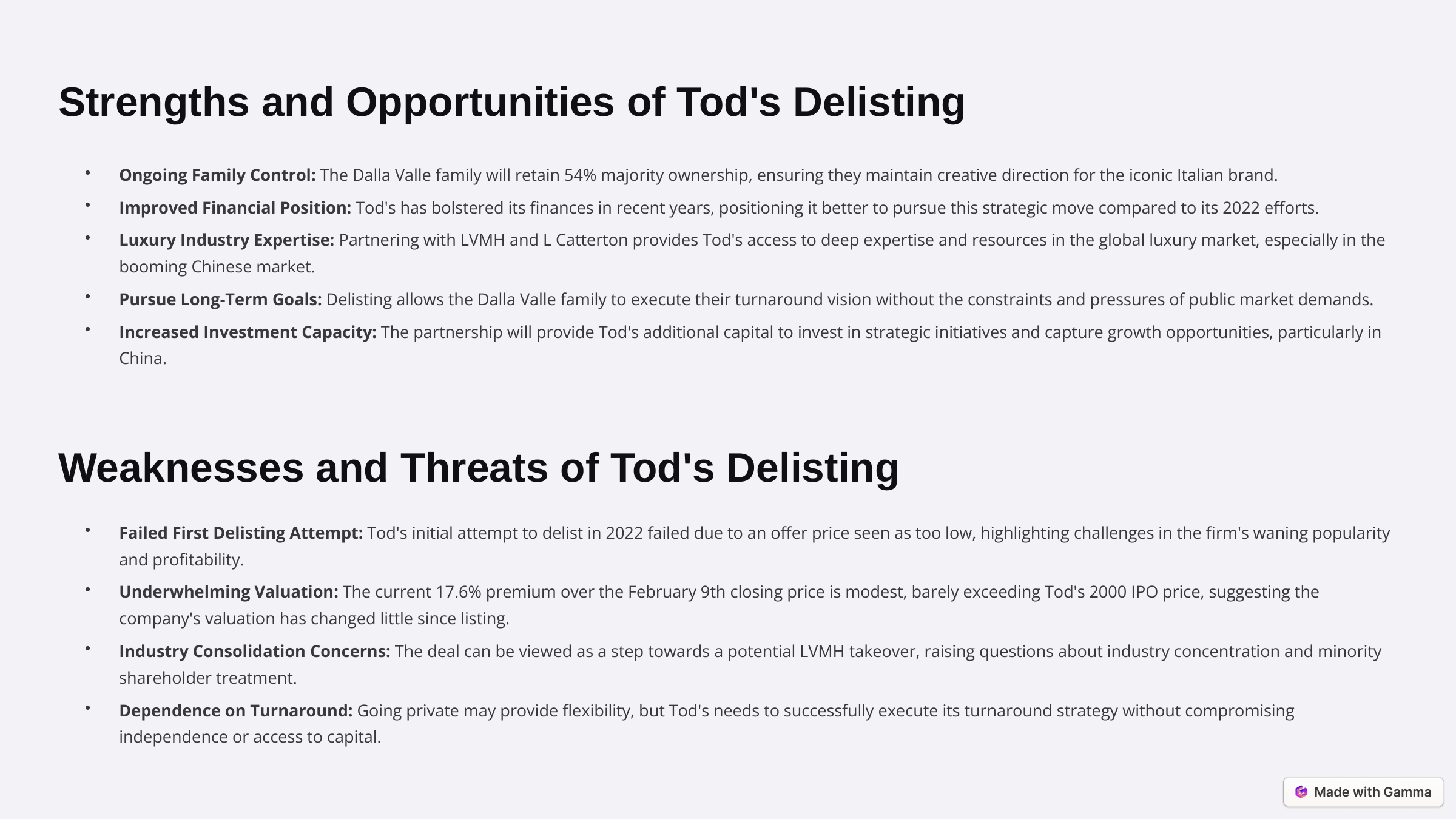

Strengths and Opportunities of Tod's Delisting
Ongoing Family Control: The Dalla Valle family will retain 54% majority ownership, ensuring they maintain creative direction for the iconic Italian brand.
Improved Financial Position: Tod's has bolstered its finances in recent years, positioning it better to pursue this strategic move compared to its 2022 efforts.
Luxury Industry Expertise: Partnering with LVMH and L Catterton provides Tod's access to deep expertise and resources in the global luxury market, especially in the booming Chinese market.
Pursue Long-Term Goals: Delisting allows the Dalla Valle family to execute their turnaround vision without the constraints and pressures of public market demands.
Increased Investment Capacity: The partnership will provide Tod's additional capital to invest in strategic initiatives and capture growth opportunities, particularly in China.

Weaknesses and Threats of Tod's Delisting
Failed First Delisting Attempt: Tod's initial attempt to delist in 2022 failed due to an offer price seen as too low, highlighting challenges in the firm's waning popularity and profitability.
Underwhelming Valuation: The current 17.6% premium over the February 9th closing price is modest, barely exceeding Tod's 2000 IPO price, suggesting the company's valuation has changed little since listing.
Industry Consolidation Concerns: The deal can be viewed as a step towards a potential LVMH takeover, raising questions about industry concentration and minority shareholder treatment.
Dependence on Turnaround: Going private may provide flexibility, but Tod's needs to successfully execute its turnaround strategy without compromising independence or access to capital.